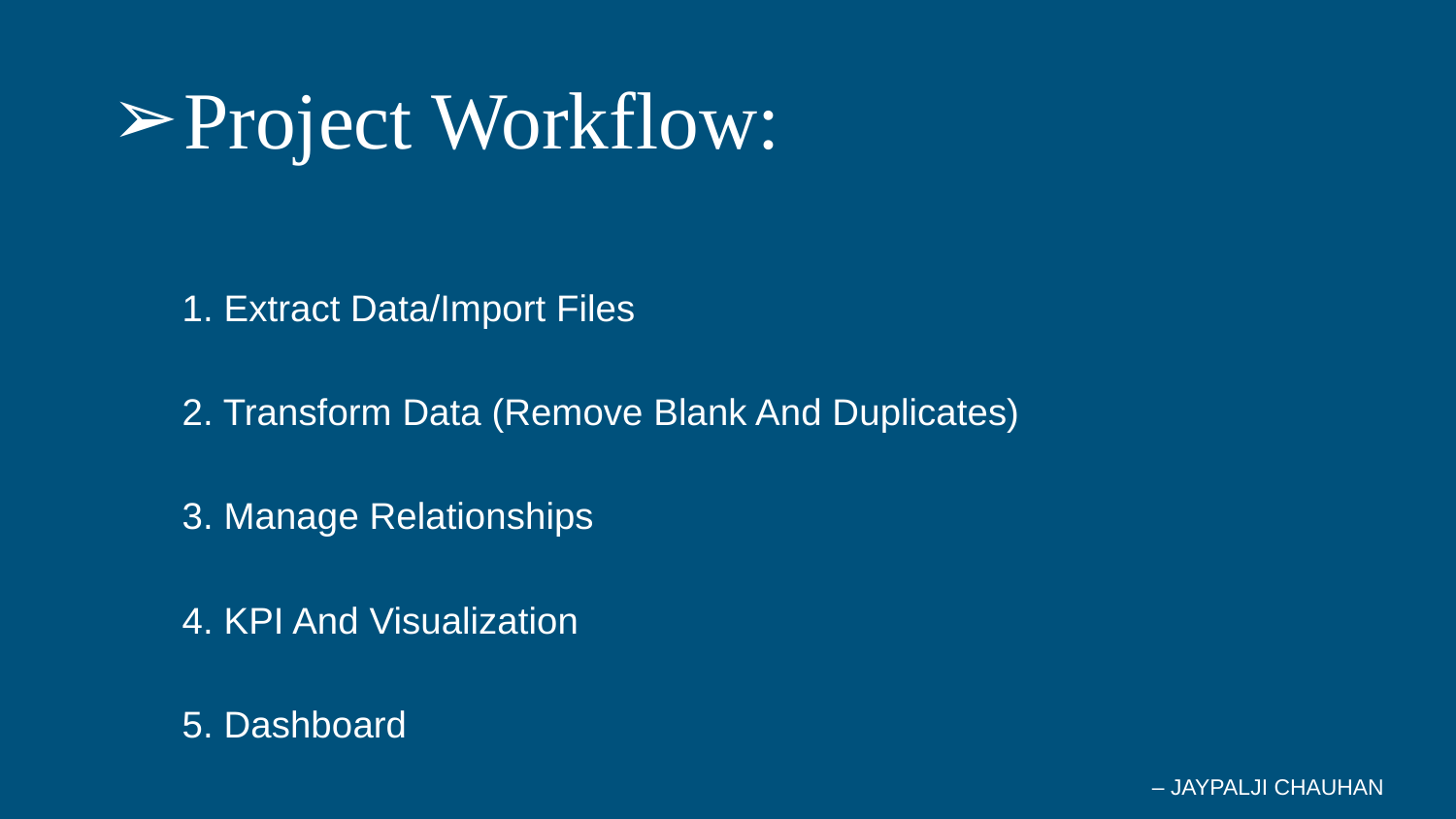

# Project Workflow:
1. Extract Data/Import Files
2. Transform Data (Remove Blank And Duplicates)
3. Manage Relationships
4. KPI And Visualization
5. Dashboard
– JAYPALJI CHAUHAN